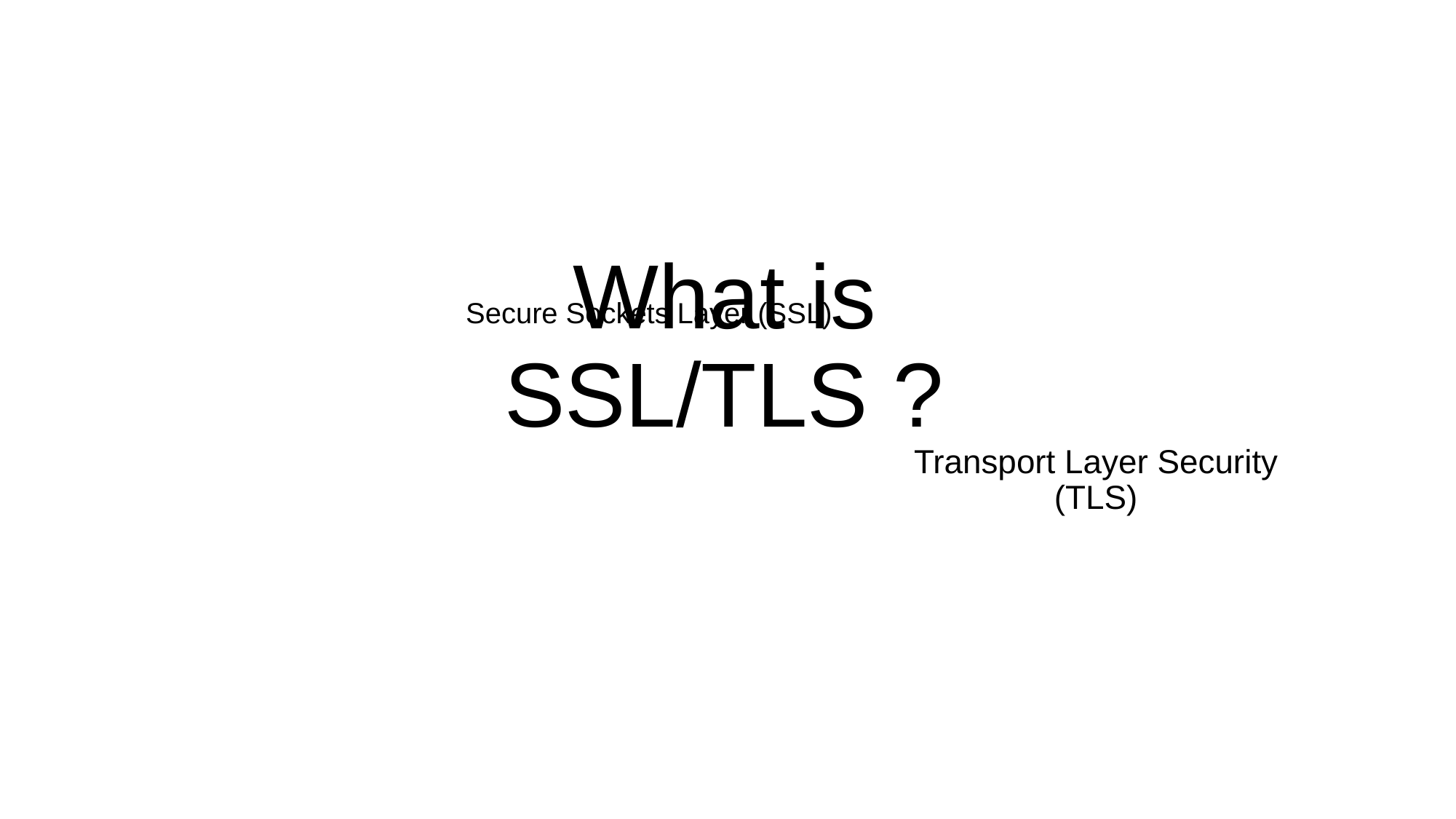

Secure Sockets Layer (SSL)
# What is SSL/TLS ?
Transport Layer Security (TLS)